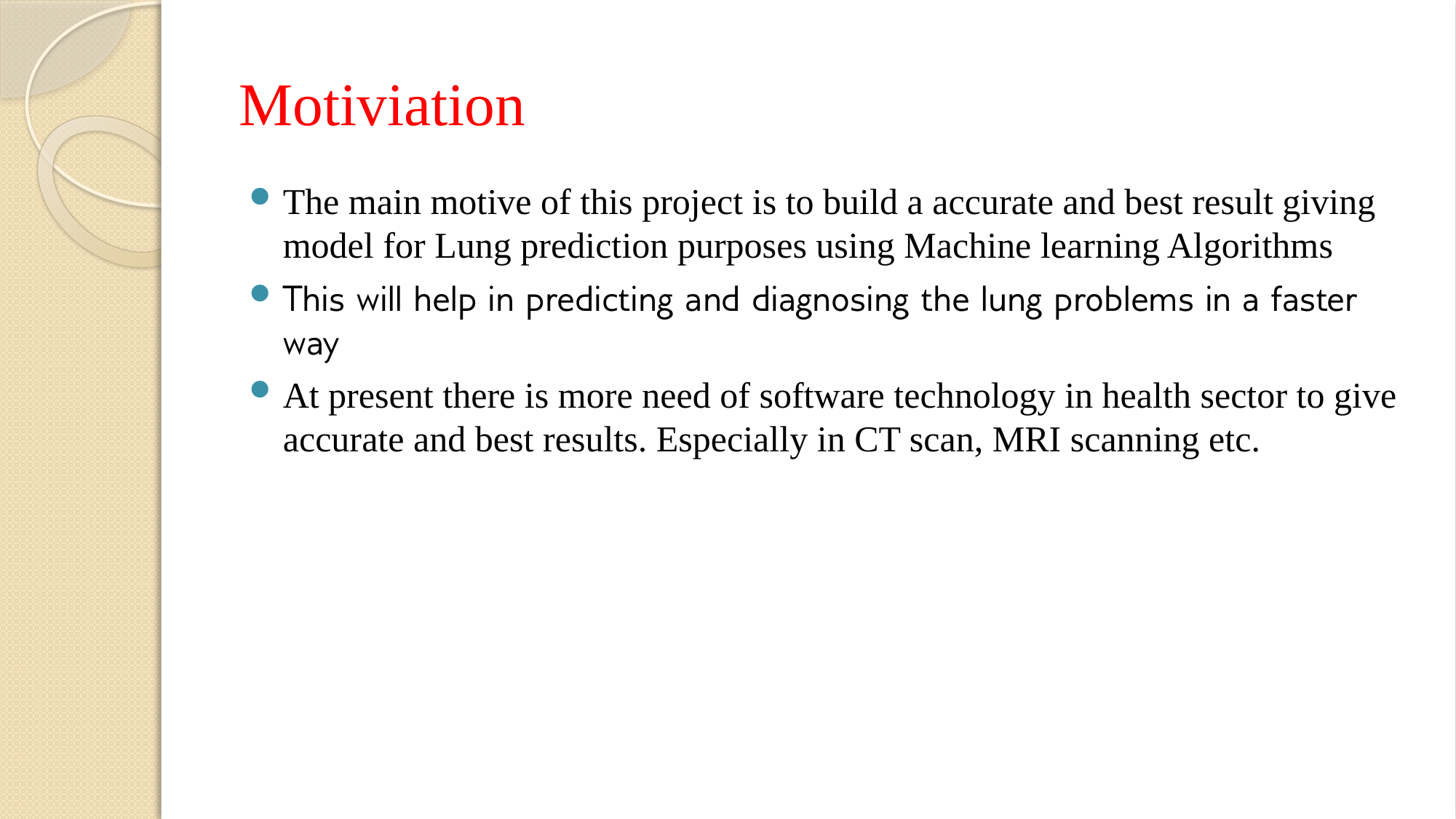

# Motiviation
The main motive of this project is to build a accurate and best result giving model for Lung prediction purposes using Machine learning Algorithms
This will help in predicting and diagnosing the lung problems in a faster way
At present there is more need of software technology in health sector to give accurate and best results. Especially in CT scan, MRI scanning etc.